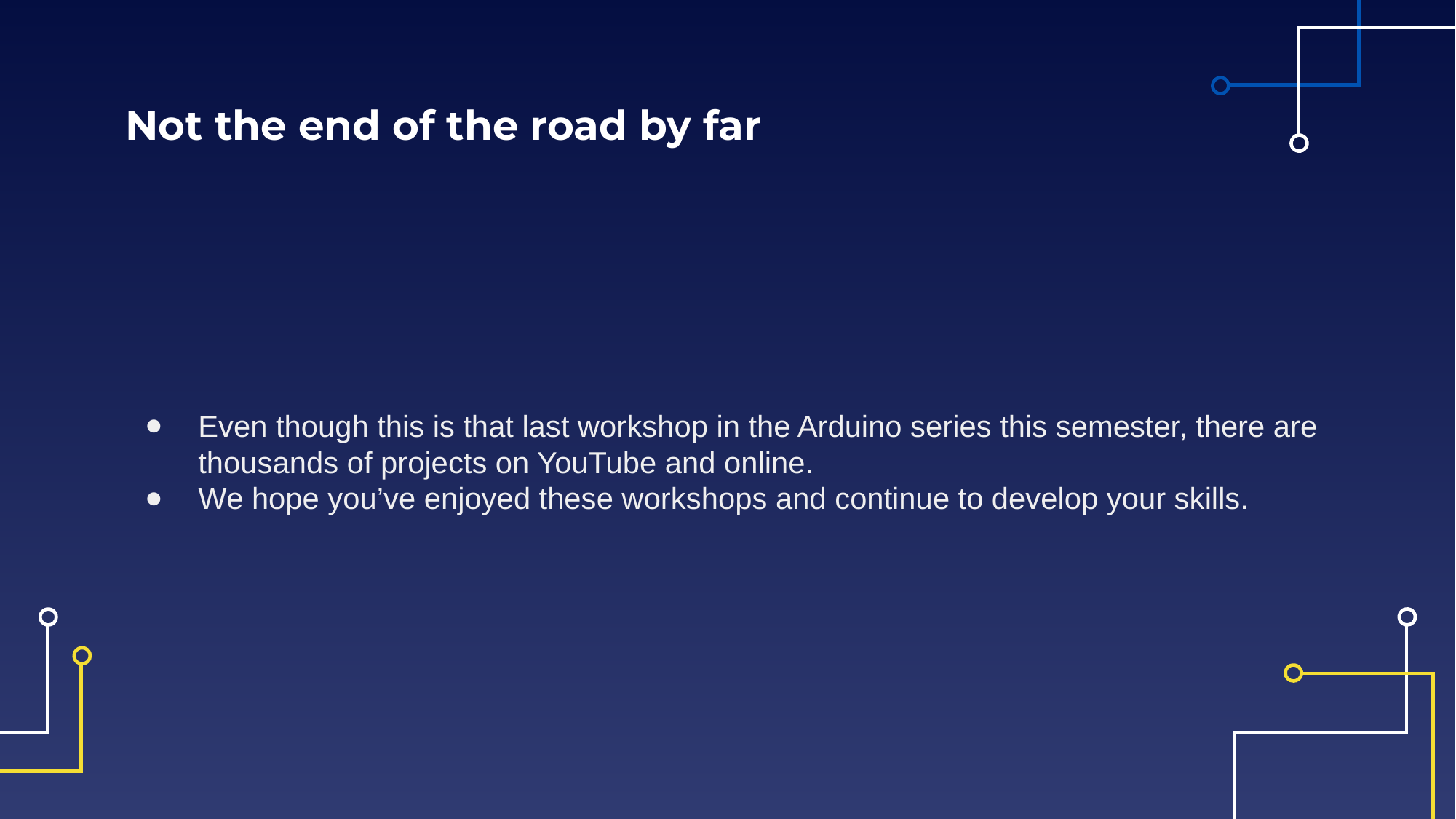

# Not the end of the road by far
Even though this is that last workshop in the Arduino series this semester, there are thousands of projects on YouTube and online.
We hope you’ve enjoyed these workshops and continue to develop your skills.